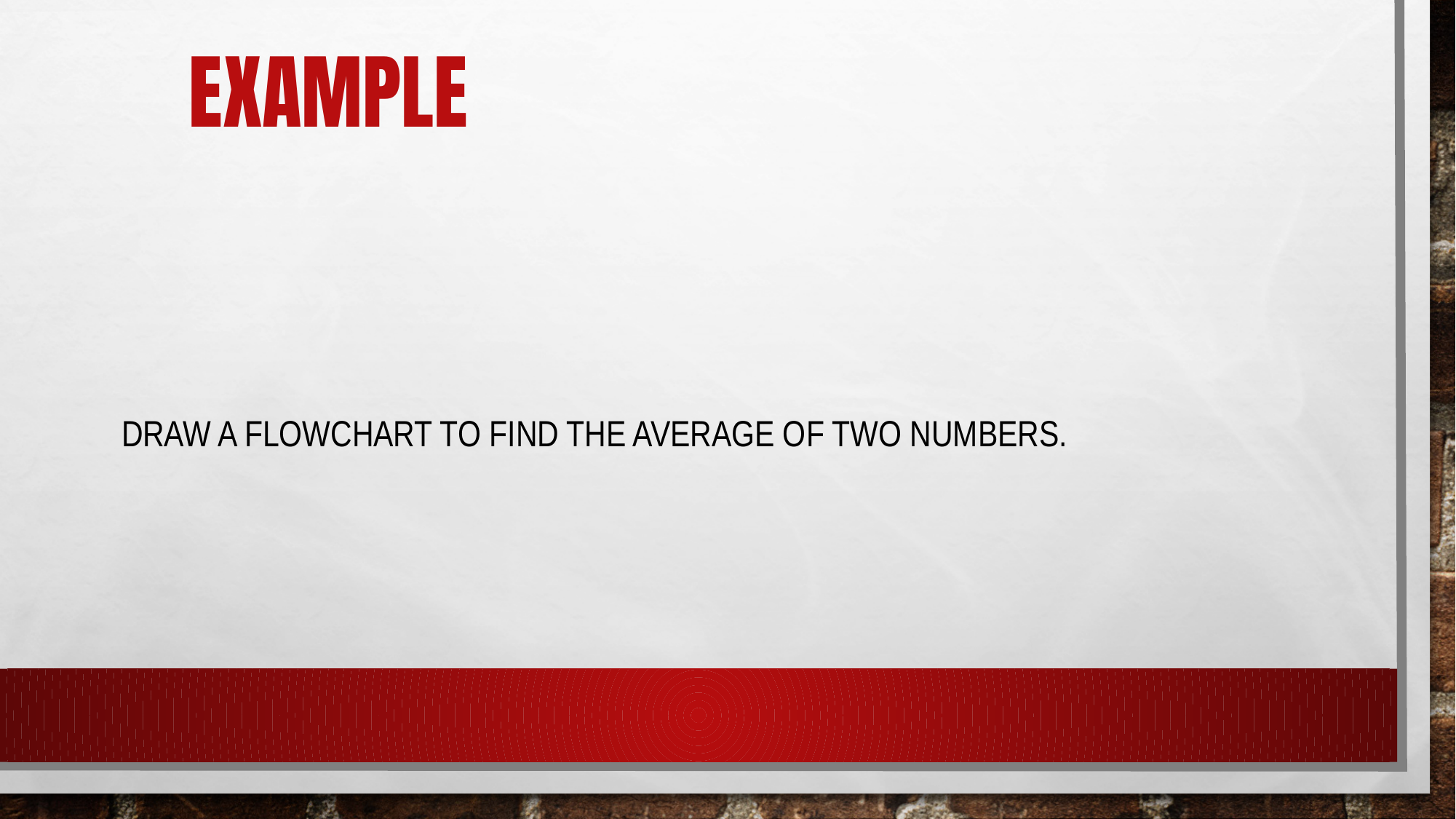

# Example

Draw a Flowchart to find the average of two numbers.